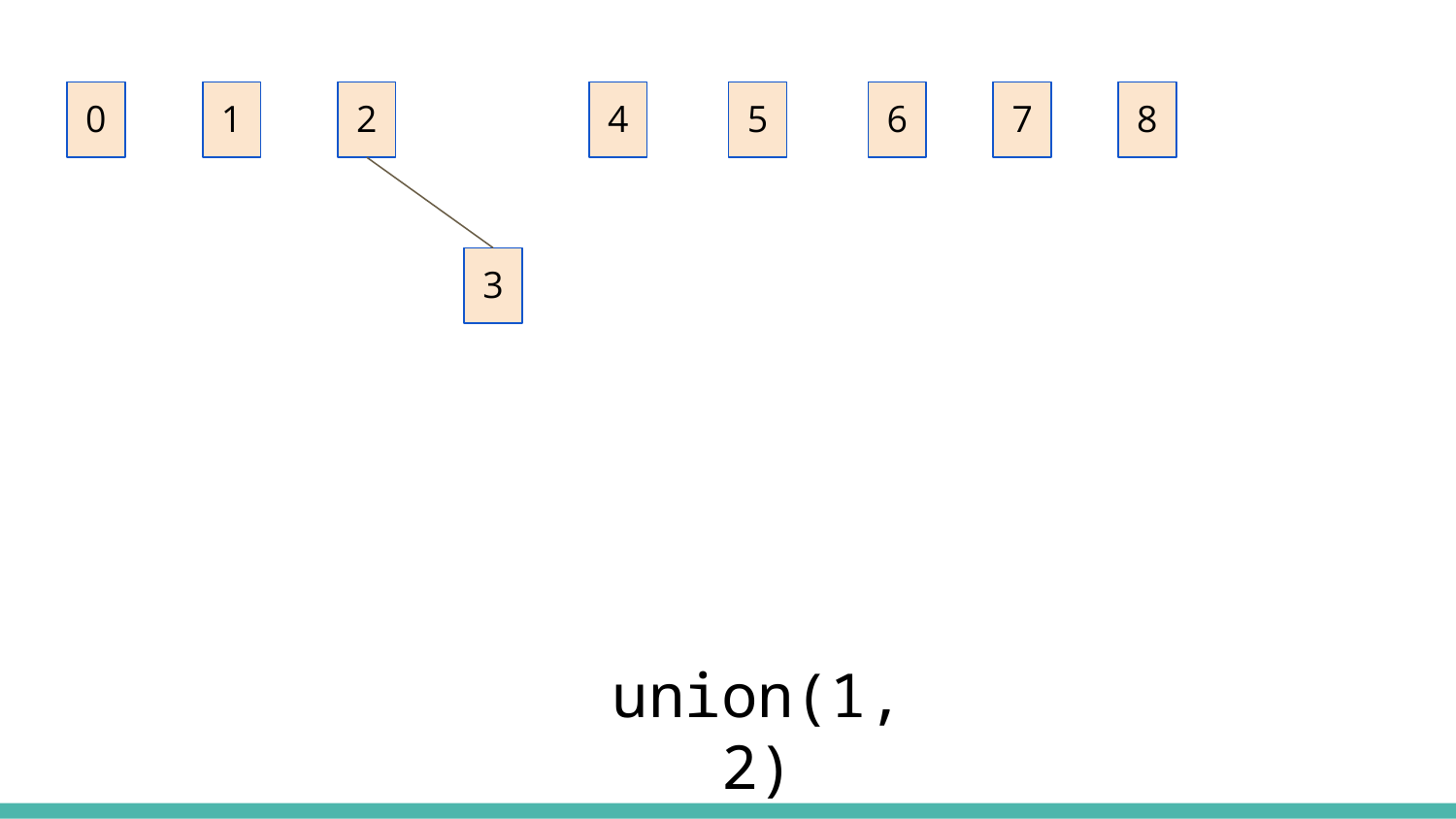

0
1
2
4
5
6
7
8
3
union(1, 2)